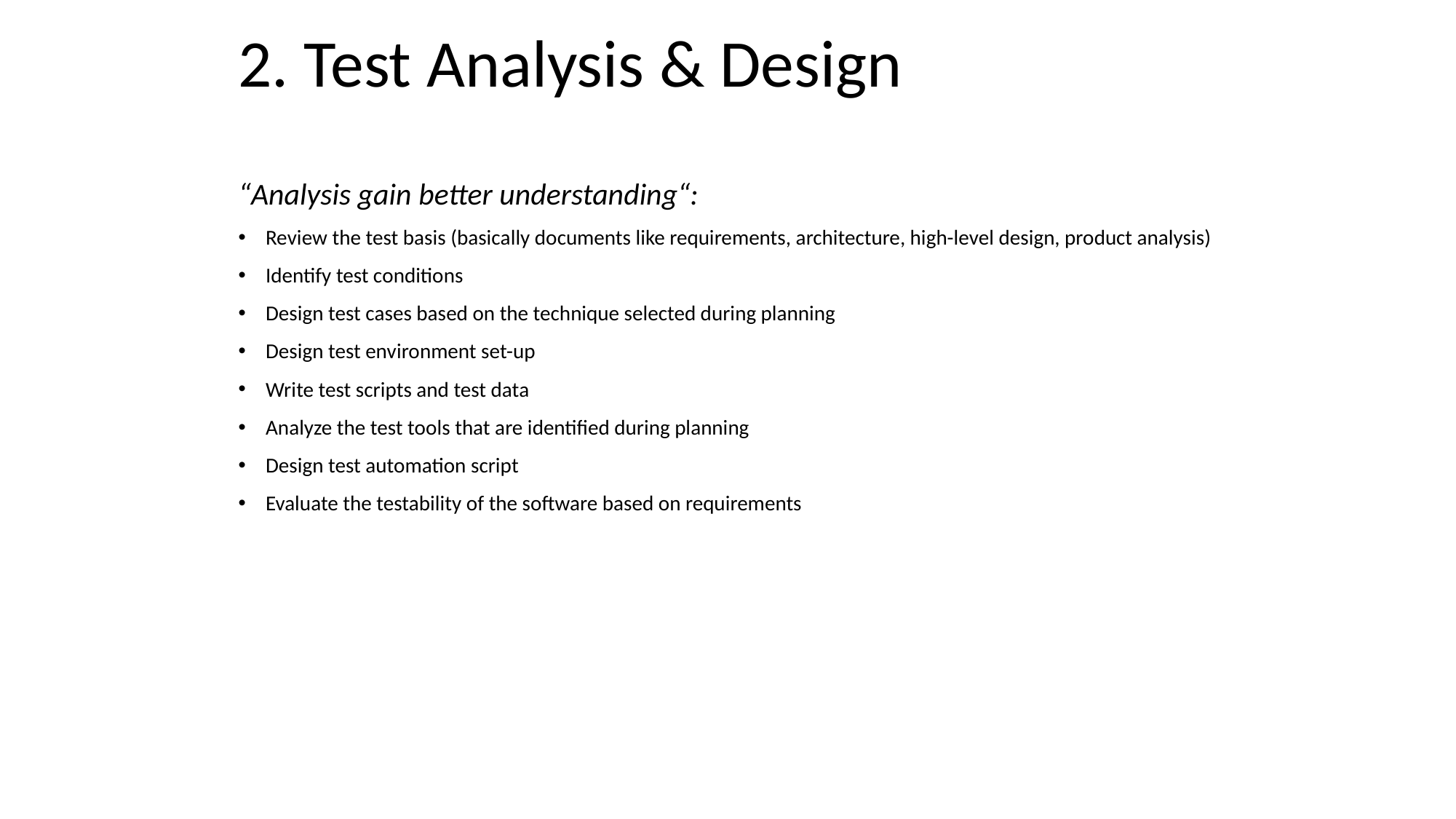

# 2. Test Analysis & Design
“Analysis gain better understanding“:
Review the test basis (basically documents like requirements, architecture, high-level design, product analysis)
Identify test conditions
Design test cases based on the technique selected during planning
Design test environment set-up
Write test scripts and test data
Analyze the test tools that are identified during planning
Design test automation script
Evaluate the testability of the software based on requirements
4